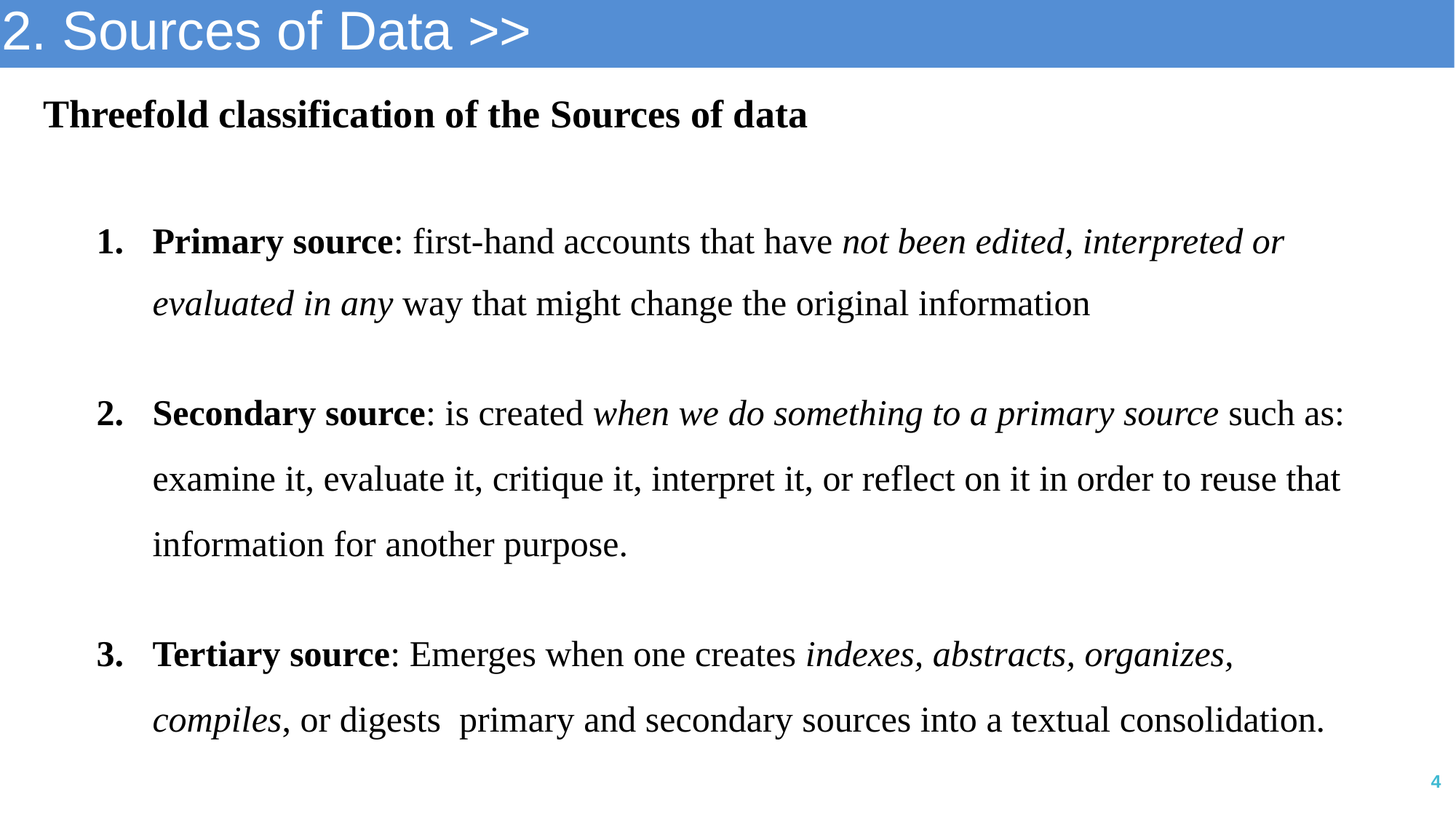

2. Sources of Data >>
Threefold classification of the Sources of data

Primary source: first-hand accounts that have not been edited, interpreted or
evaluated in any way that might change the original information

Secondary source: is created when we do something to a primary source such as: examine it, evaluate it, critique it, interpret it, or reflect on it in order to reuse that information for another purpose.

Tertiary source: Emerges when one creates indexes, abstracts, organizes, compiles, or digests  primary and secondary sources into a textual consolidation.
4